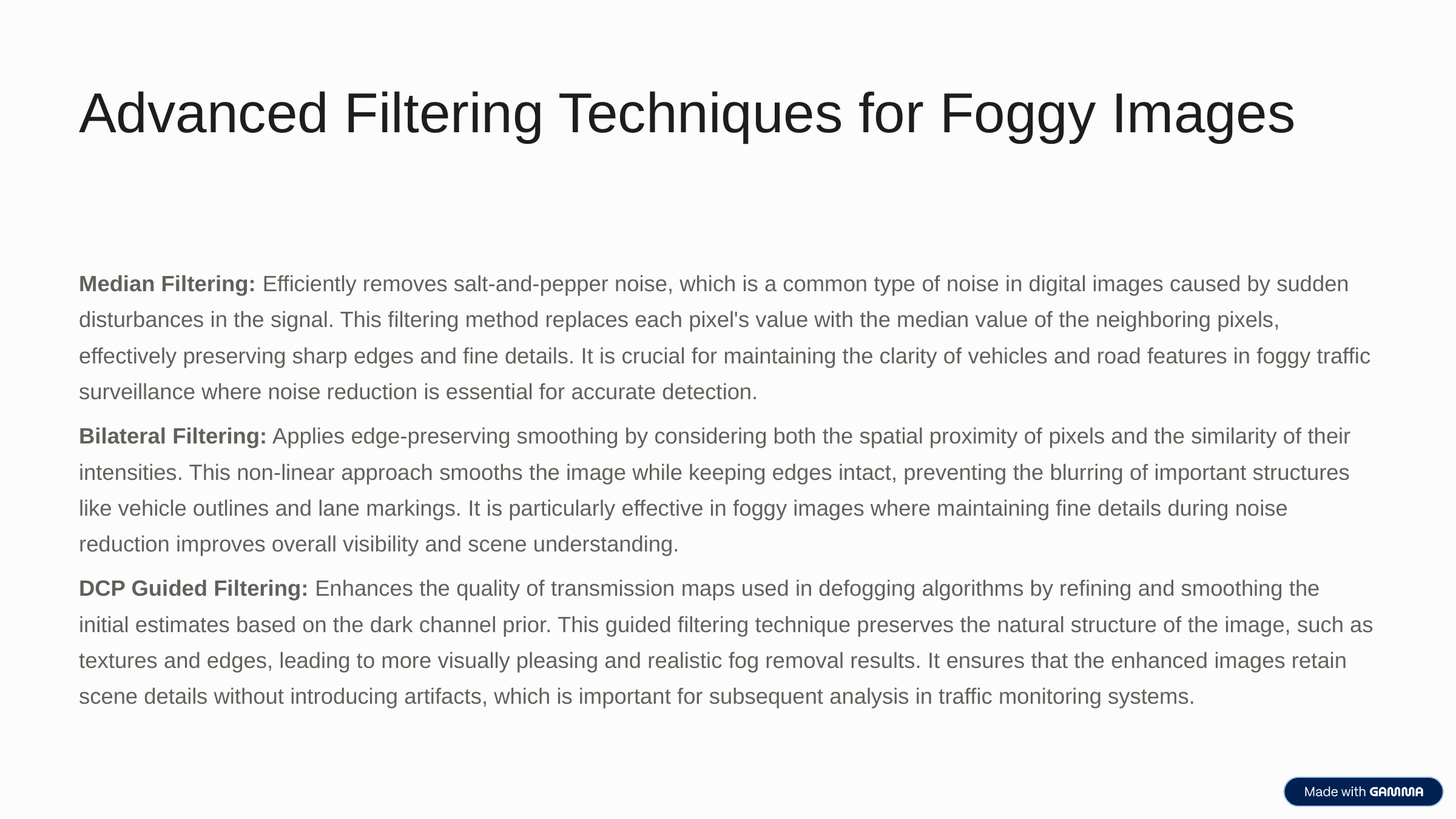

Advanced Filtering Techniques for Foggy Images
Median Filtering: Efficiently removes salt-and-pepper noise, which is a common type of noise in digital images caused by sudden disturbances in the signal. This filtering method replaces each pixel's value with the median value of the neighboring pixels, effectively preserving sharp edges and fine details. It is crucial for maintaining the clarity of vehicles and road features in foggy traffic surveillance where noise reduction is essential for accurate detection.
Bilateral Filtering: Applies edge-preserving smoothing by considering both the spatial proximity of pixels and the similarity of their intensities. This non-linear approach smooths the image while keeping edges intact, preventing the blurring of important structures like vehicle outlines and lane markings. It is particularly effective in foggy images where maintaining fine details during noise reduction improves overall visibility and scene understanding.
DCP Guided Filtering: Enhances the quality of transmission maps used in defogging algorithms by refining and smoothing the initial estimates based on the dark channel prior. This guided filtering technique preserves the natural structure of the image, such as textures and edges, leading to more visually pleasing and realistic fog removal results. It ensures that the enhanced images retain scene details without introducing artifacts, which is important for subsequent analysis in traffic monitoring systems.